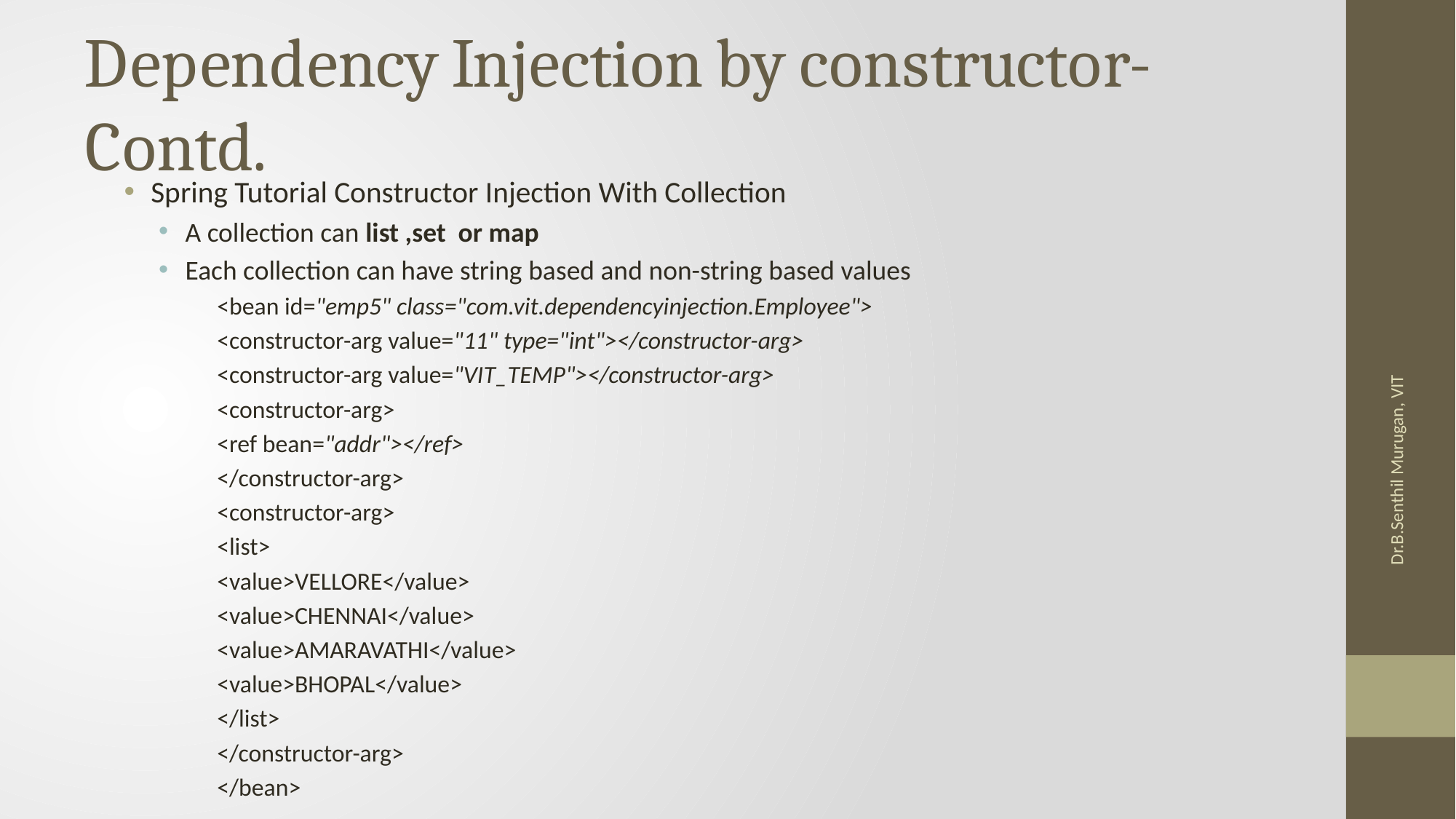

# Dependency Injection by constructor- Contd.
Spring Tutorial Constructor Injection With Collection
A collection can list ,set  or map
Each collection can have string based and non-string based values
<bean id="emp5" class="com.vit.dependencyinjection.Employee">
<constructor-arg value="11" type="int"></constructor-arg>
<constructor-arg value="VIT_TEMP"></constructor-arg>
<constructor-arg>
<ref bean="addr"></ref>
</constructor-arg>
<constructor-arg>
<list>
<value>VELLORE</value>
<value>CHENNAI</value>
<value>AMARAVATHI</value>
<value>BHOPAL</value>
</list>
</constructor-arg>
</bean>
Dr.B.Senthil Murugan, VIT